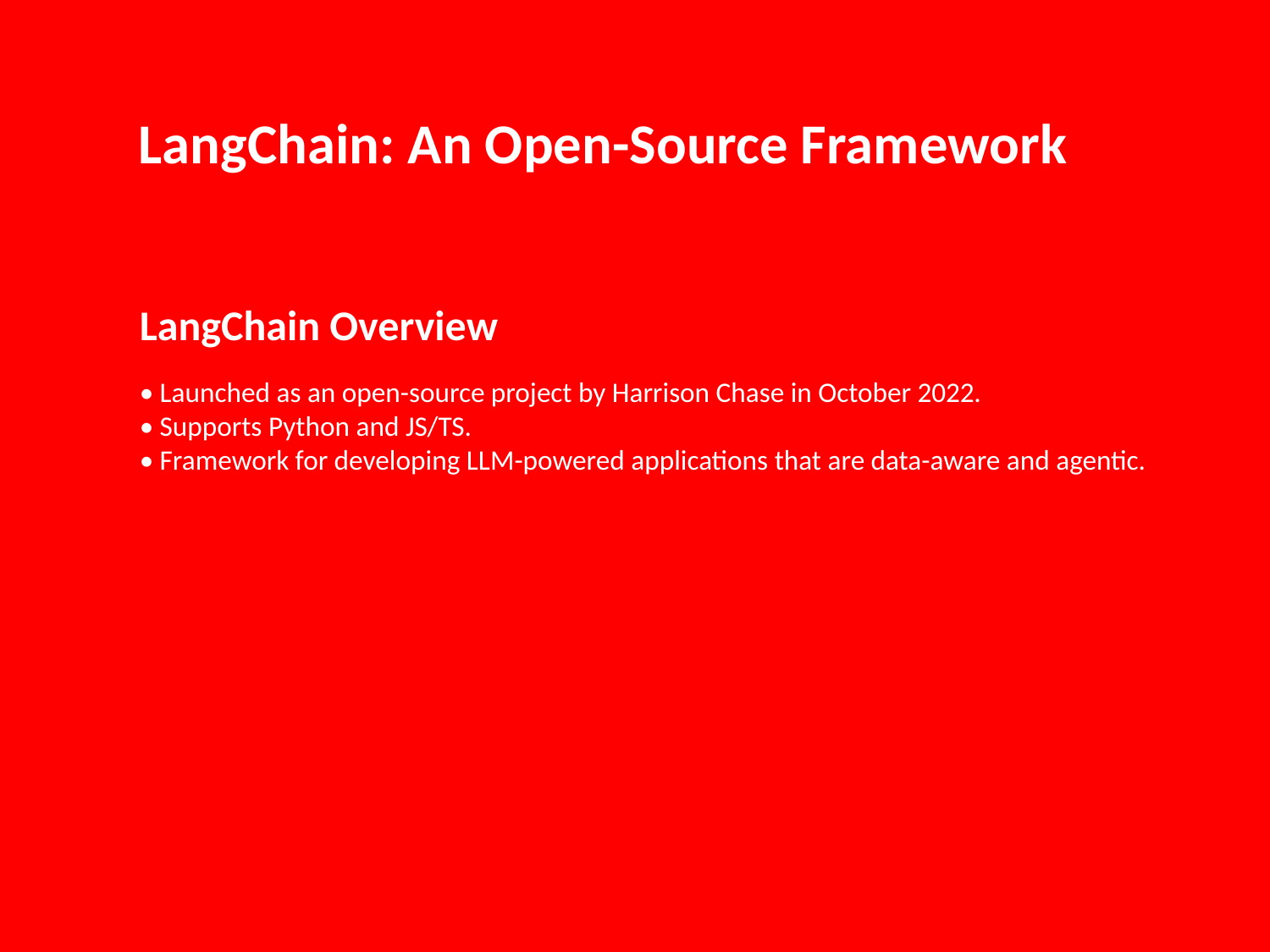

LangChain: An Open-Source Framework

LangChain Overview

• Launched as an open-source project by Harrison Chase in October 2022.
• Supports Python and JS/TS.
• Framework for developing LLM-powered applications that are data-aware and agentic.

Slide 8